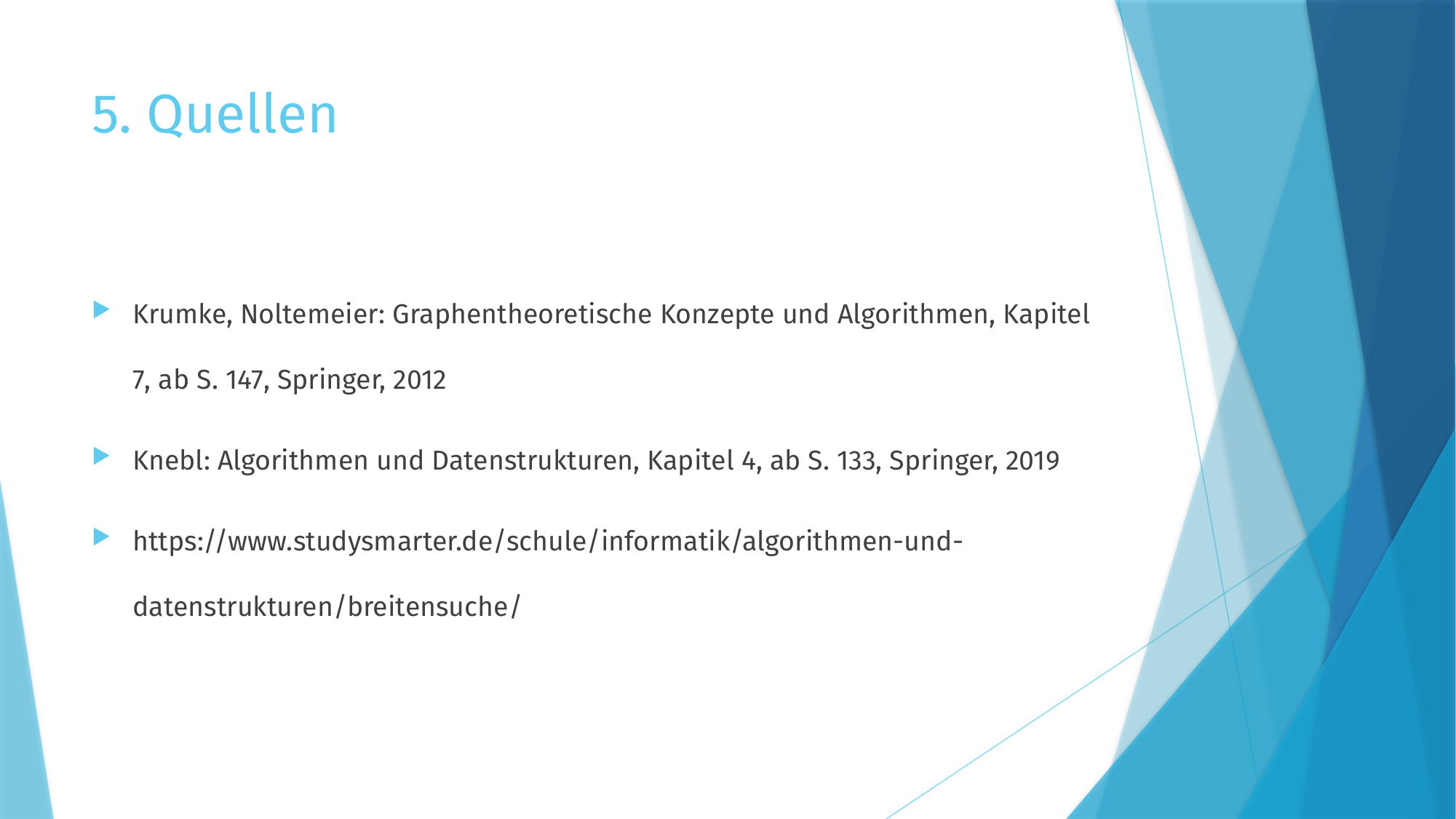

# 5. Quellen
Krumke, Noltemeier: Graphentheoretische Konzepte und Algorithmen, Kapitel 7, ab S. 147, Springer, 2012
Knebl: Algorithmen und Datenstrukturen, Kapitel 4, ab S. 133, Springer, 2019
https://www.studysmarter.de/schule/informatik/algorithmen-und-datenstrukturen/breitensuche/